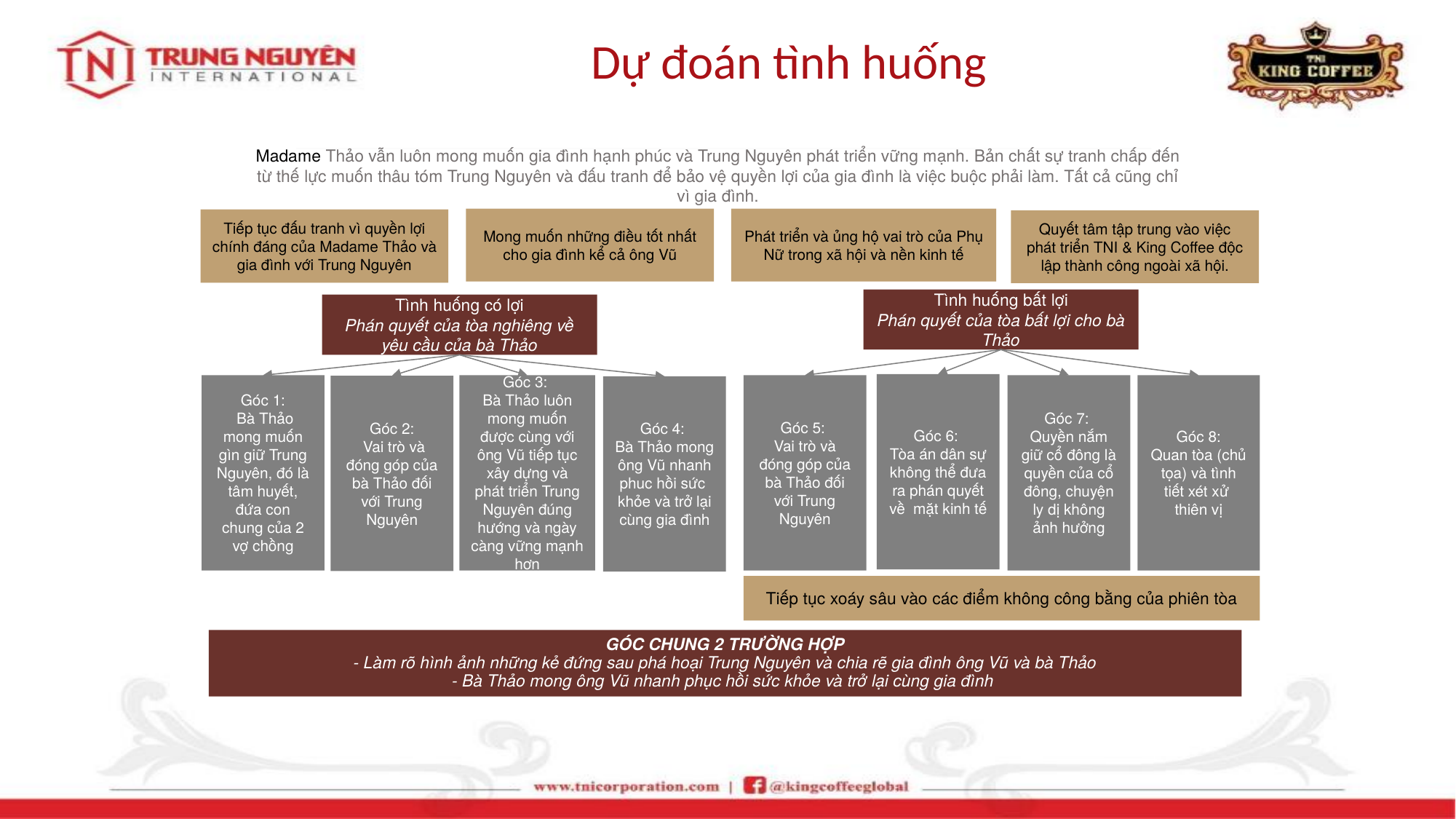

Dự đoán tình huống
Madame Thảo vẫn luôn mong muốn gia đình hạnh phúc và Trung Nguyên phát triển vững mạnh. Bản chất sự tranh chấp đến từ thế lực muốn thâu tóm Trung Nguyên và đấu tranh để bảo vệ quyền lợi của gia đình là việc buộc phải làm. Tất cả cũng chỉ vì gia đình.

Mong muốn những điều tốt nhất cho gia đình kể cả ông Vũ
Phát triển và ủng hộ vai trò của Phụ Nữ trong xã hội và nền kinh tế
Tiếp tục đấu tranh vì quyền lợi chính đáng của Madame Thảo và gia đình với Trung Nguyên
Quyết tâm tập trung vào việc phát triển TNI & King Coffee độc lập thành công ngoài xã hội.
Tình huống bất lợi
Phán quyết của tòa bất lợi cho bà Thảo
Tình huống có lợi
Phán quyết của tòa nghiêng về yêu cầu của bà Thảo
Góc 6:
Tòa án dân sự không thể đưa ra phán quyết về  mặt kinh tế
Góc 5:
Vai trò và đóng góp của bà Thảo đối với Trung Nguyên
Góc 3:
Bà Thảo luôn mong muốn được cùng với ông Vũ tiếp tục xây dựng và phát triển Trung Nguyên đúng hướng và ngày càng vững mạnh hơn
Góc 1:
 Bà Thảo mong muốn gìn giữ Trung Nguyên, đó là tâm huyết, đứa con chung của 2 vợ chồng
Góc 7:
Quyền nắm giữ cổ đông là quyền của cổ đông, chuyện ly dị không ảnh hưởng
Góc 8:
Quan tòa (chủ tọa) và tình tiết xét xử  thiên vị
Góc 2:
 Vai trò và đóng góp của bà Thảo đối với Trung Nguyên
Góc 4:
Bà Thảo mong ông Vũ nhanh phuc hồi sức  khỏe và trở lại cùng gia đình
Tiếp tục xoáy sâu vào các điểm không công bằng của phiên tòa
GÓC CHUNG 2 TRƯỜNG HỢP
- Làm rõ hình ảnh những kẻ đứng sau phá hoại Trung Nguyên và chia rẽ gia đình ông Vũ và bà Thảo
- Bà Thảo mong ông Vũ nhanh phục hồi sức khỏe và trở lại cùng gia đình